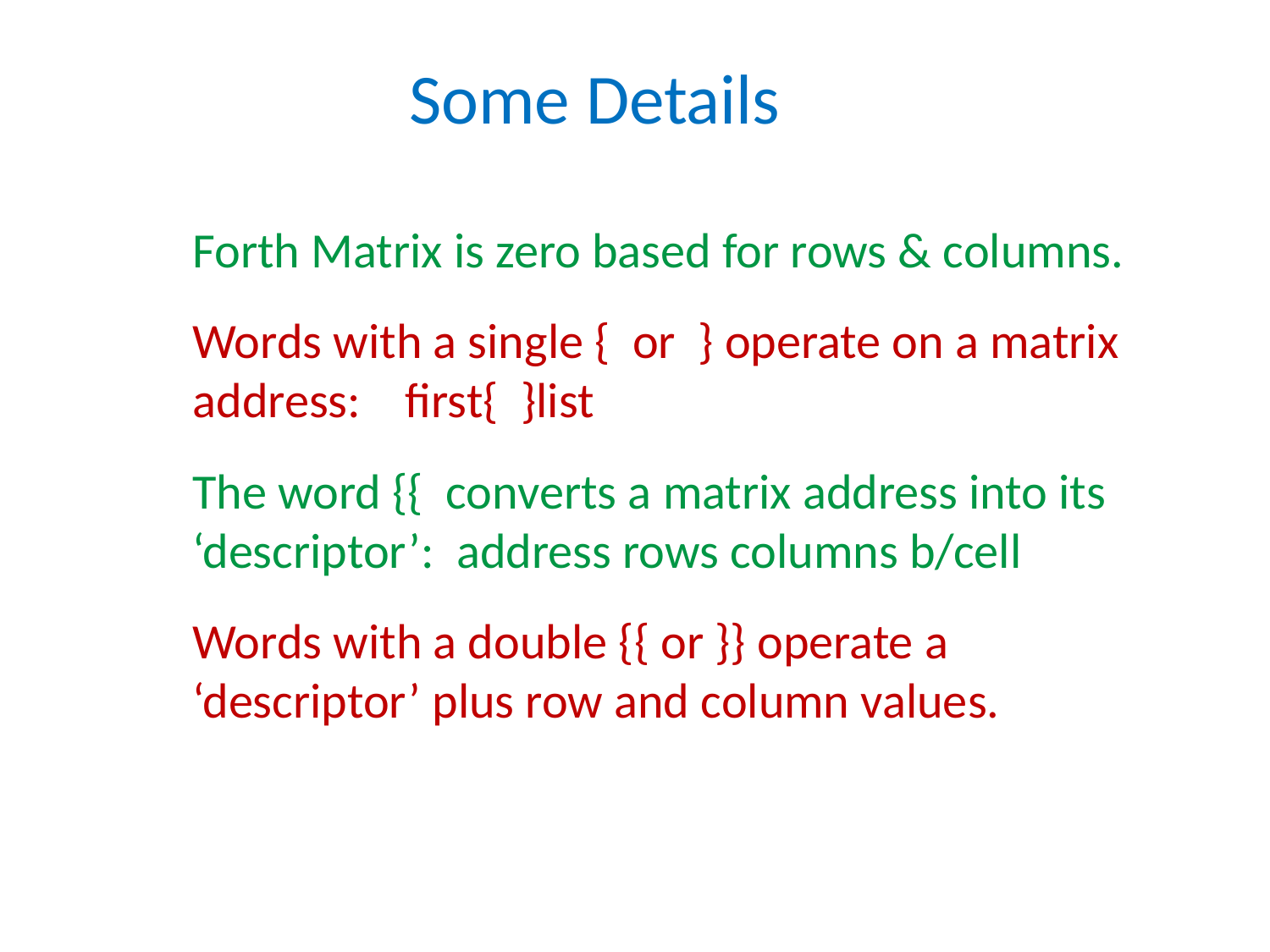

Some Details
Forth Matrix is zero based for rows & columns.
Words with a single {  or  } operate on a matrix address:    first{  }list
The word {{  converts a matrix address into its ‘descriptor’:  address rows columns b/cell
Words with a double {{ or }} operate a ‘descriptor’ plus row and column values.